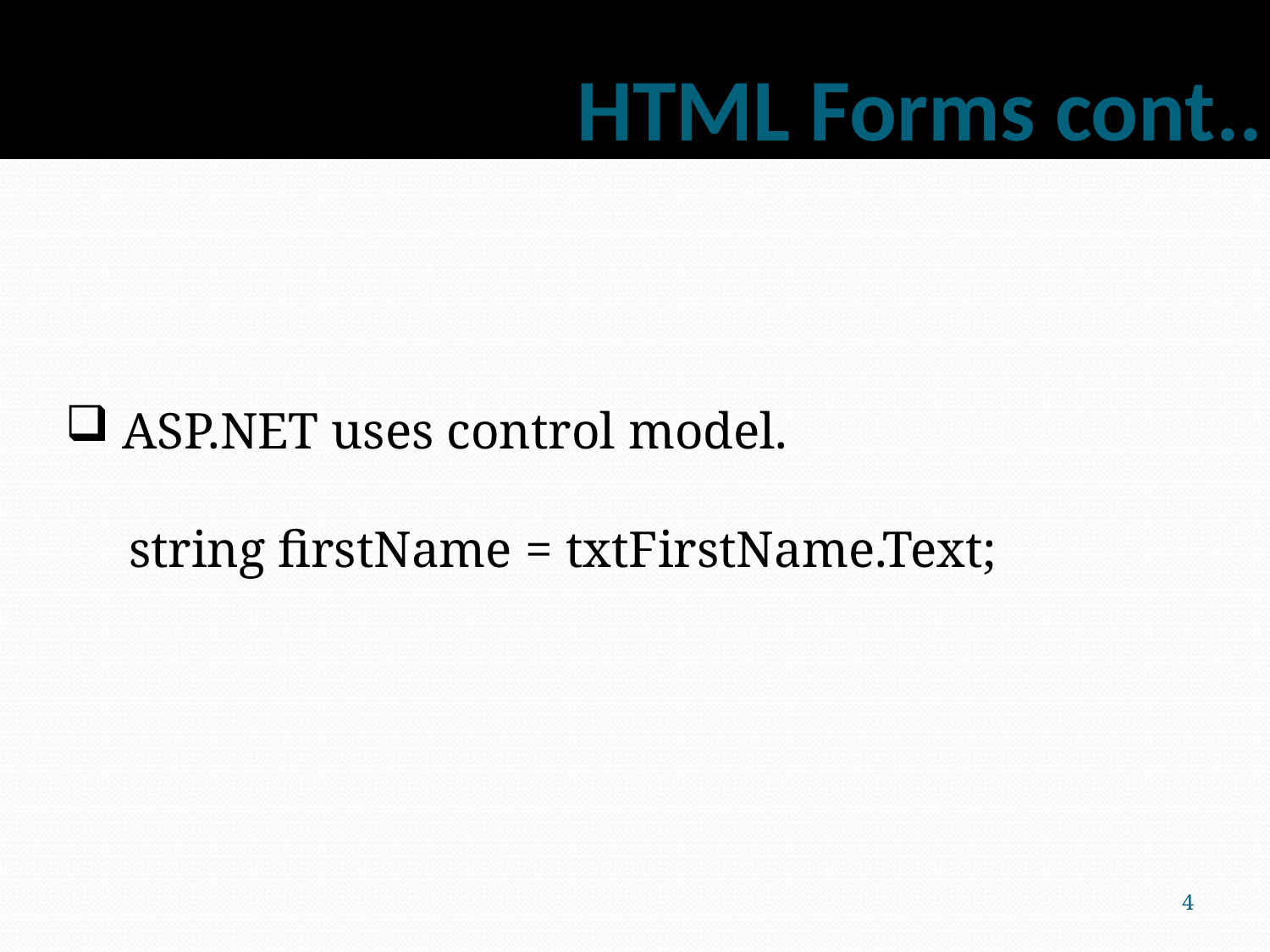

# HTML Forms cont..

 ASP.NET uses control model.

string firstName = txtFirstName.Text;

4